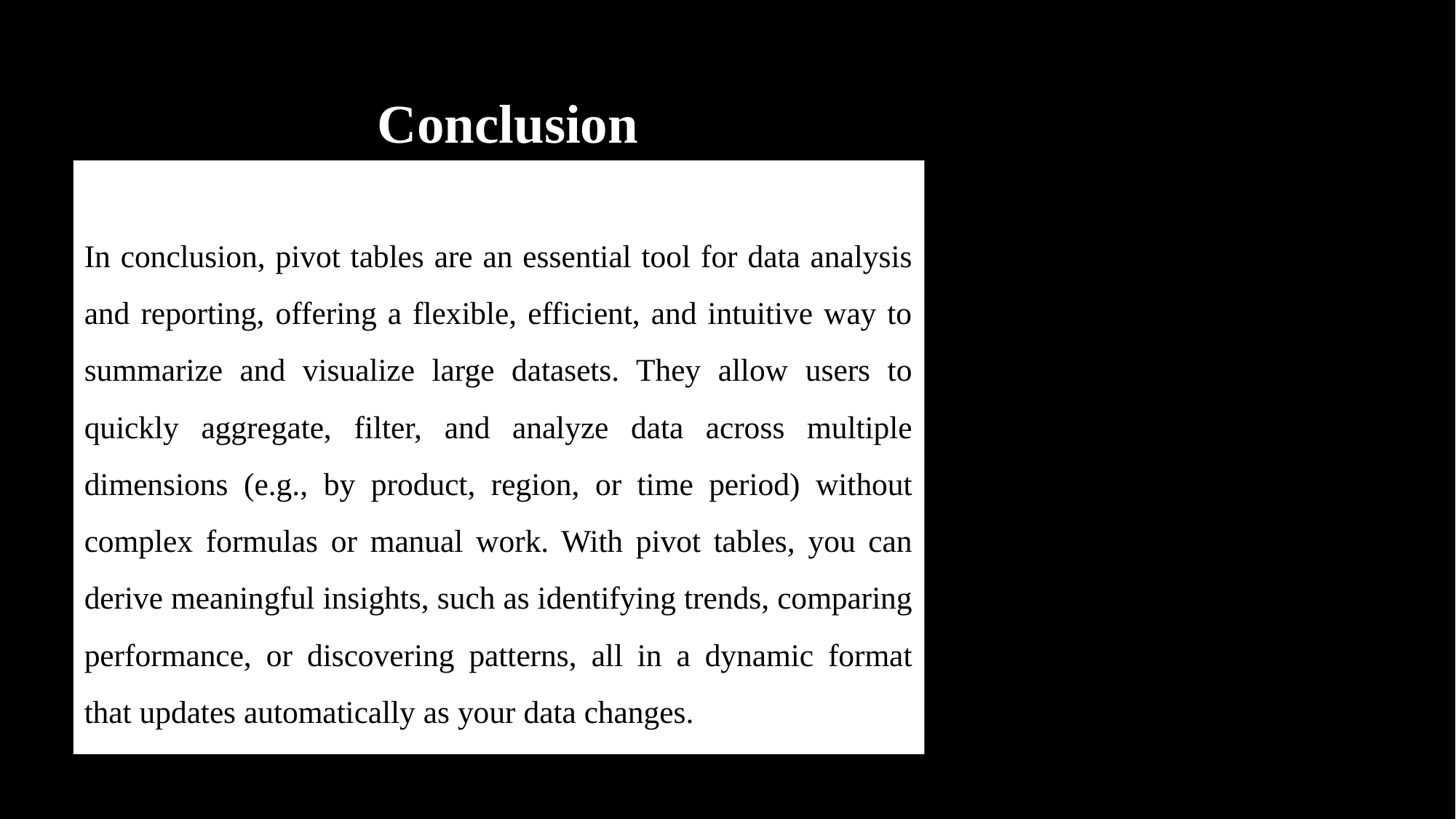

# Conclusion

In conclusion, pivot tables are an essential tool for data analysis and reporting, offering a flexible, efficient, and intuitive way to summarize and visualize large datasets. They allow users to quickly aggregate, filter, and analyze data across multiple dimensions (e.g., by product, region, or time period) without complex formulas or manual work. With pivot tables, you can derive meaningful insights, such as identifying trends, comparing performance, or discovering patterns, all in a dynamic format that updates automatically as your data changes.